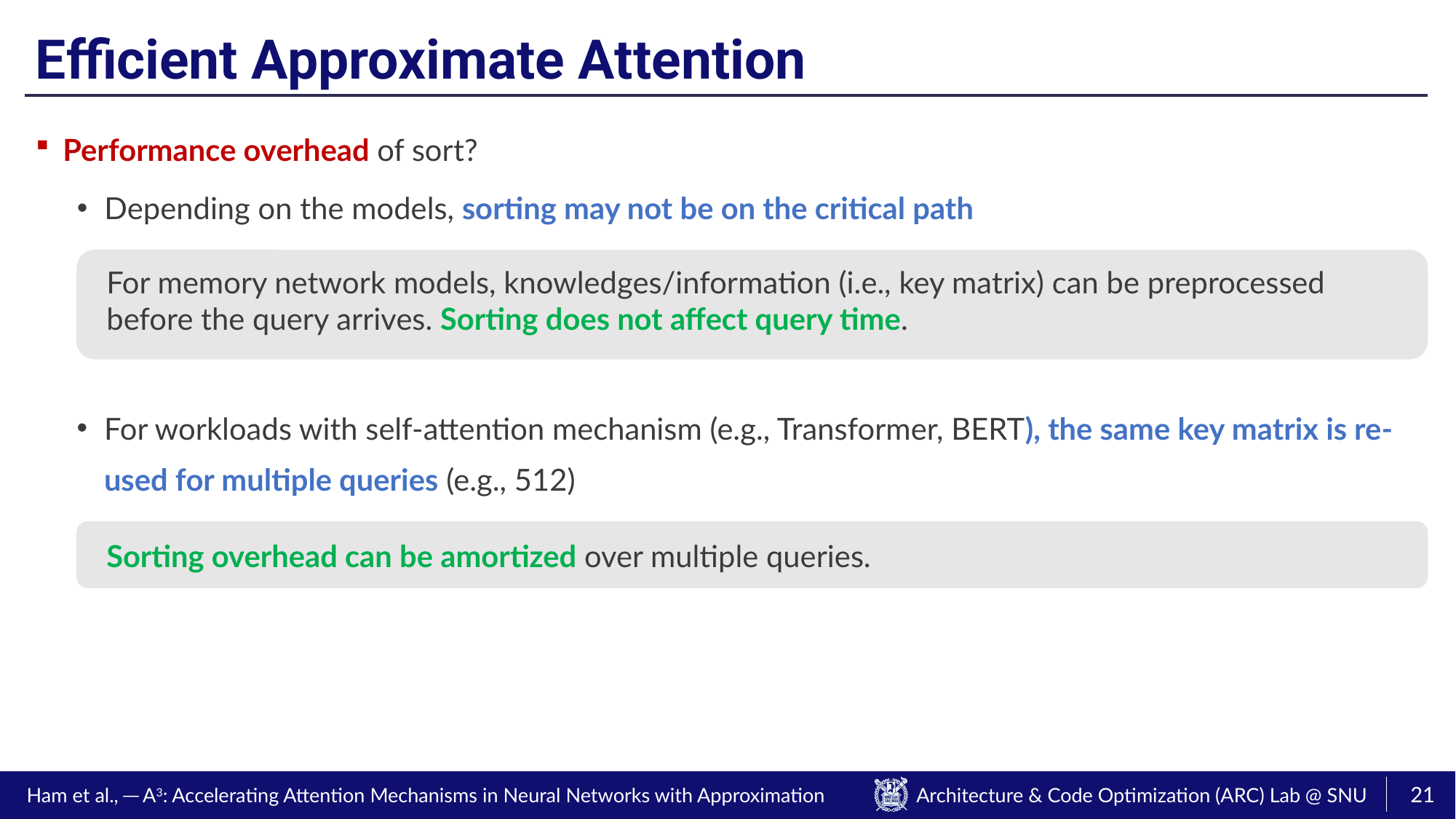

# Efficient Approximate Attention
Performance overhead of sort?
Depending on the models, sorting may not be on the critical path

For memory network models, knowledges/information (i.e., key matrix) can be preprocessed before the query arrives. Sorting does not affect query time.
For workloads with self-attention mechanism (e.g., Transformer, BERT), the same key matrix is re-used for multiple queries (e.g., 512)

Sorting overhead can be amortized over multiple queries.
21